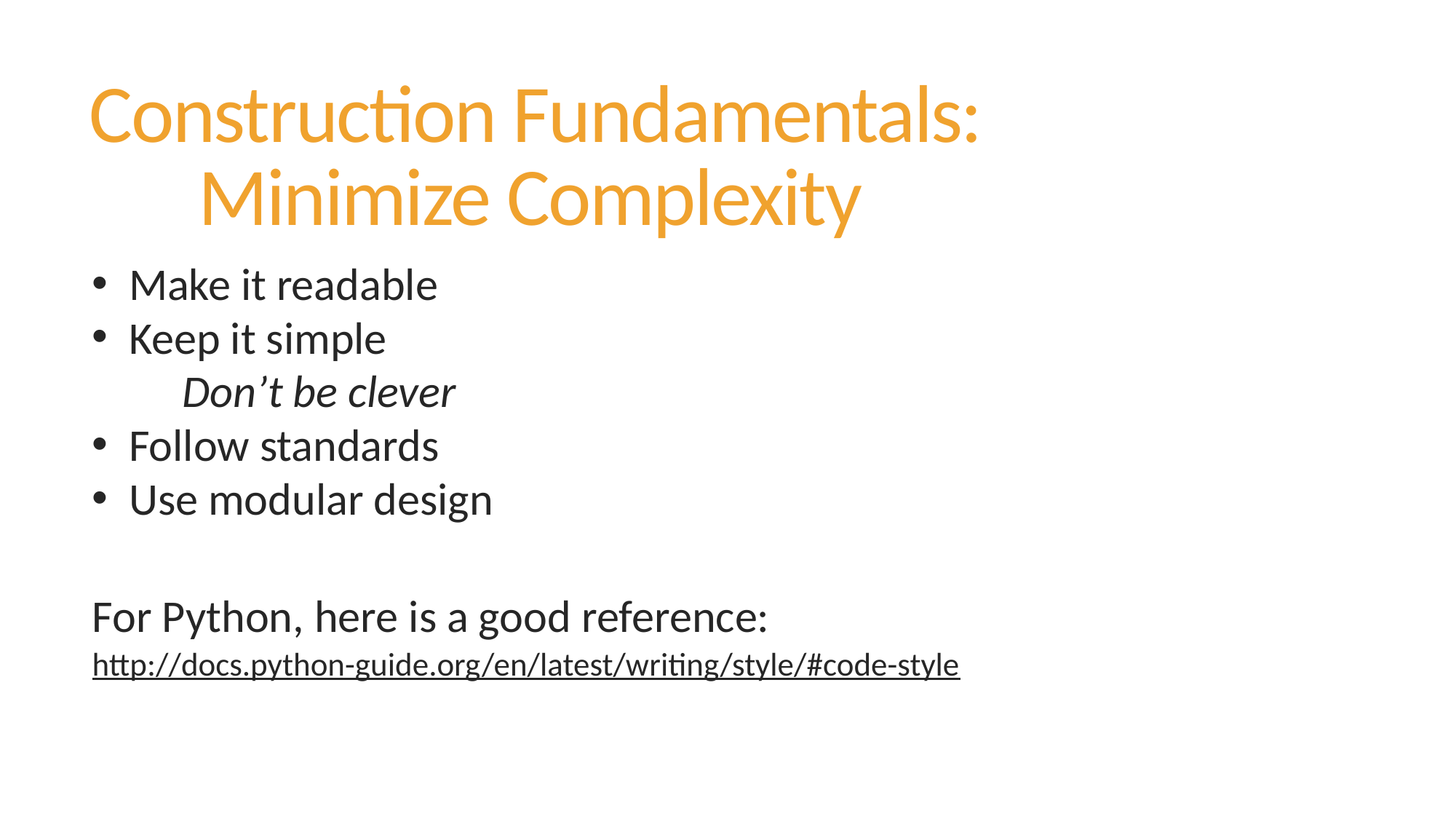

# Construction Fundamentals: Minimize Complexity
Make it readable
Keep it simple
	Don’t be clever
Follow standards
Use modular design

For Python, here is a good reference:
http://docs.python-guide.org/en/latest/writing/style/#code-style